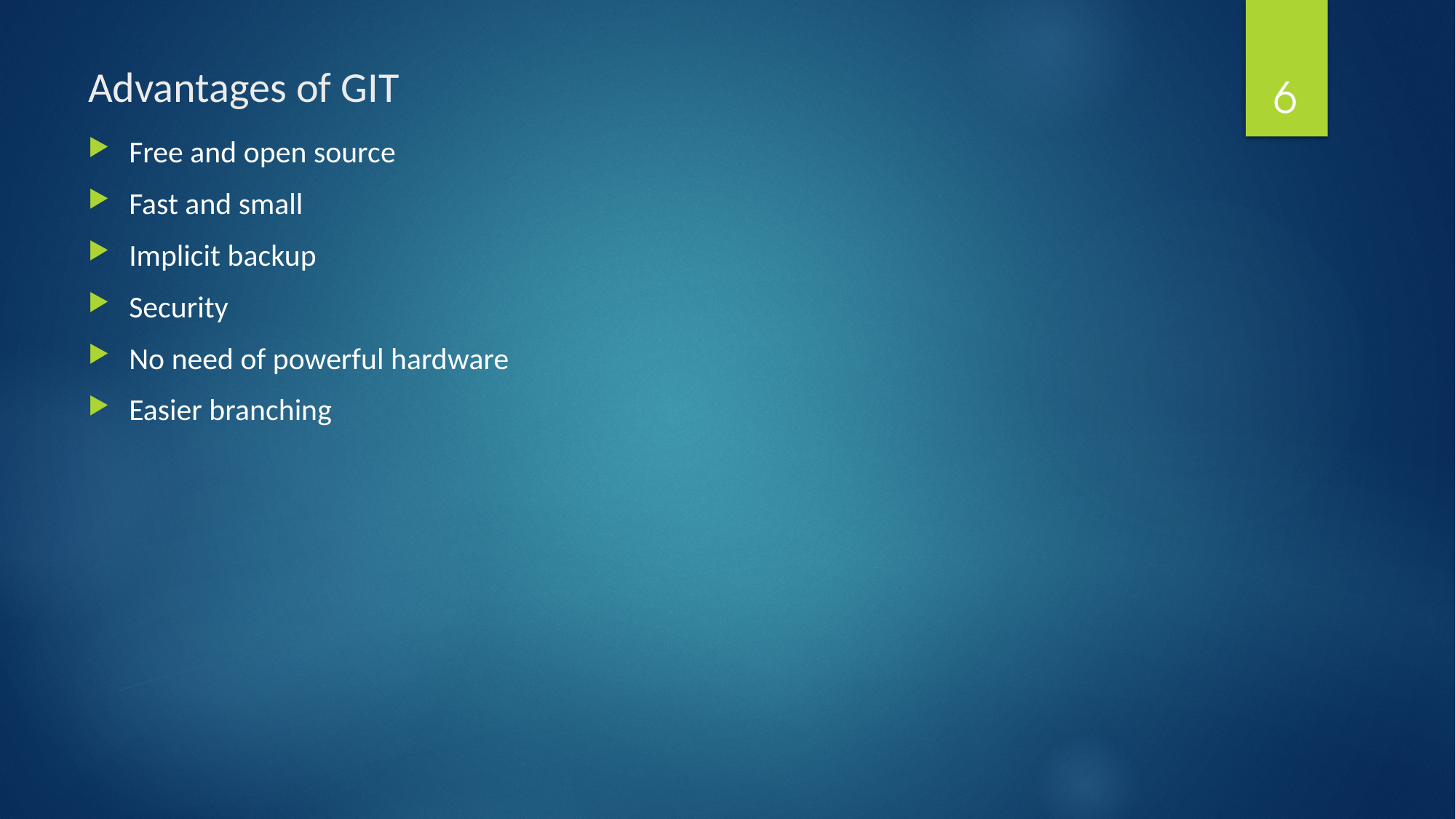

6
# Advantages of GIT
Free and open source
Fast and small
Implicit backup
Security
No need of powerful hardware
Easier branching